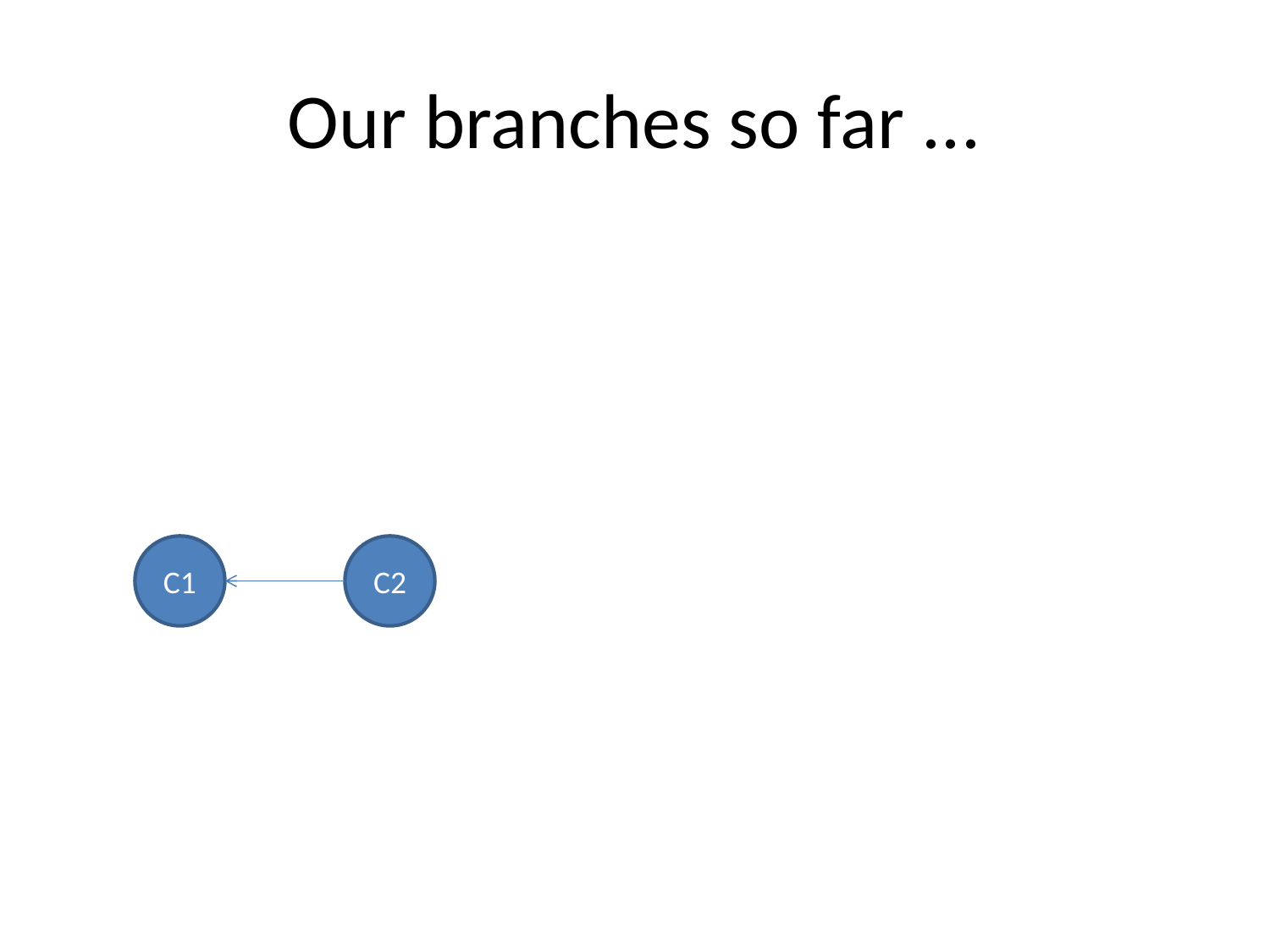

# Our branches so far ...
C1
C2